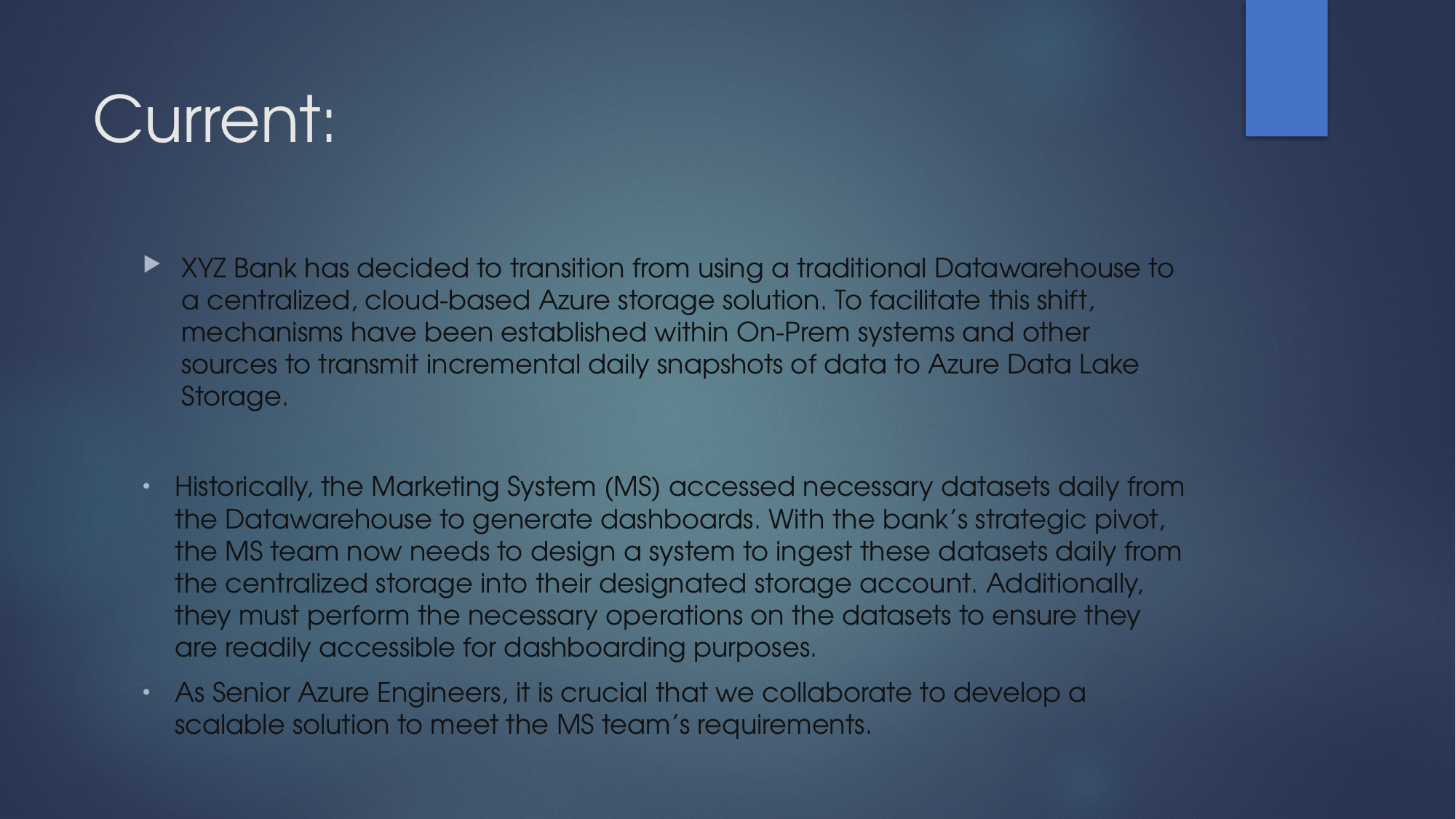

# Current:
XYZ Bank has decided to transition from using a traditional Datawarehouse to a centralized, cloud-based Azure storage solution. To facilitate this shift, mechanisms have been established within On-Prem systems and other sources to transmit incremental daily snapshots of data to Azure Data Lake Storage.

Historically, the Marketing System (MS) accessed necessary datasets daily from the Datawarehouse to generate dashboards. With the bank’s strategic pivot, the MS team now needs to design a system to ingest these datasets daily from the centralized storage into their designated storage account. Additionally, they must perform the necessary operations on the datasets to ensure they are readily accessible for dashboarding purposes.
As Senior Azure Engineers, it is crucial that we collaborate to develop a scalable solution to meet the MS team’s requirements.